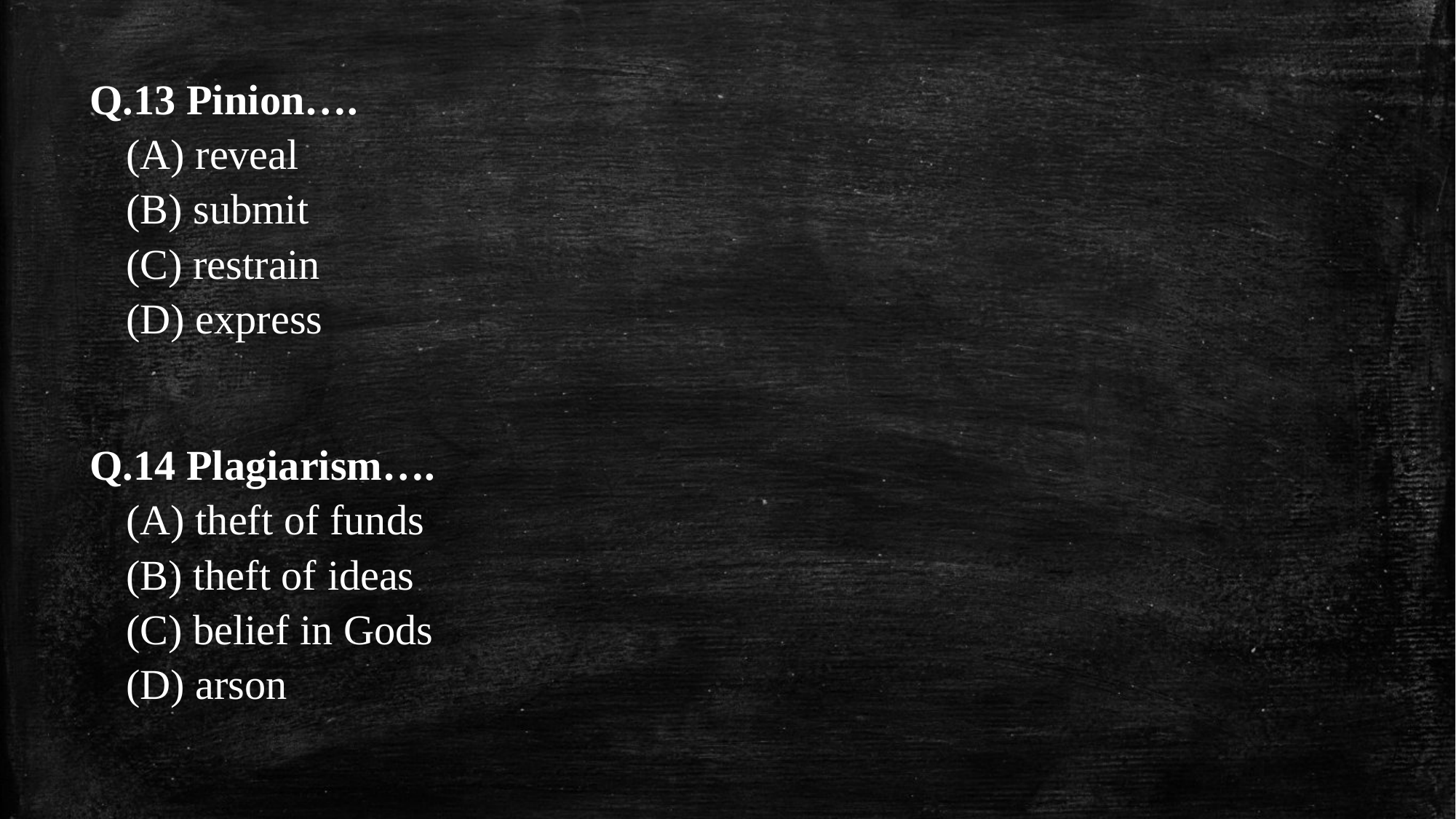

Q.13 Pinion….
(A) reveal
(B) submit
(C) restrain
(D) express

Q.14 Plagiarism….
(A) theft of funds
(B) theft of ideas
(C) belief in Gods
(D) arson